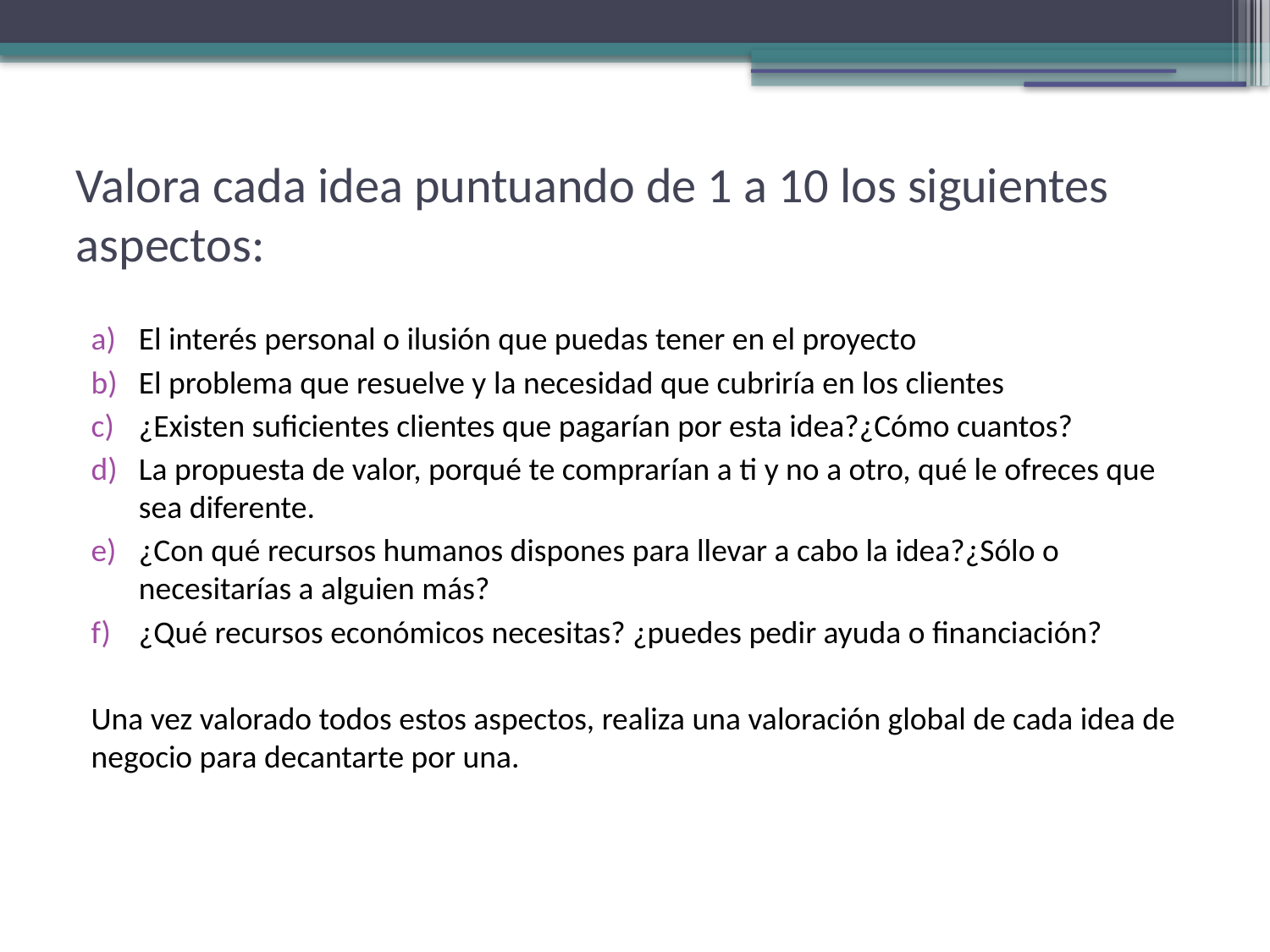

Valora cada idea puntuando de 1 a 10 los siguientes aspectos:
El interés personal o ilusión que puedas tener en el proyecto
El problema que resuelve y la necesidad que cubriría en los clientes
¿Existen suficientes clientes que pagarían por esta idea?¿Cómo cuantos?
La propuesta de valor, porqué te comprarían a ti y no a otro, qué le ofreces que sea diferente.
¿Con qué recursos humanos dispones para llevar a cabo la idea?¿Sólo o necesitarías a alguien más?
¿Qué recursos económicos necesitas? ¿puedes pedir ayuda o financiación?

Una vez valorado todos estos aspectos, realiza una valoración global de cada idea de negocio para decantarte por una.